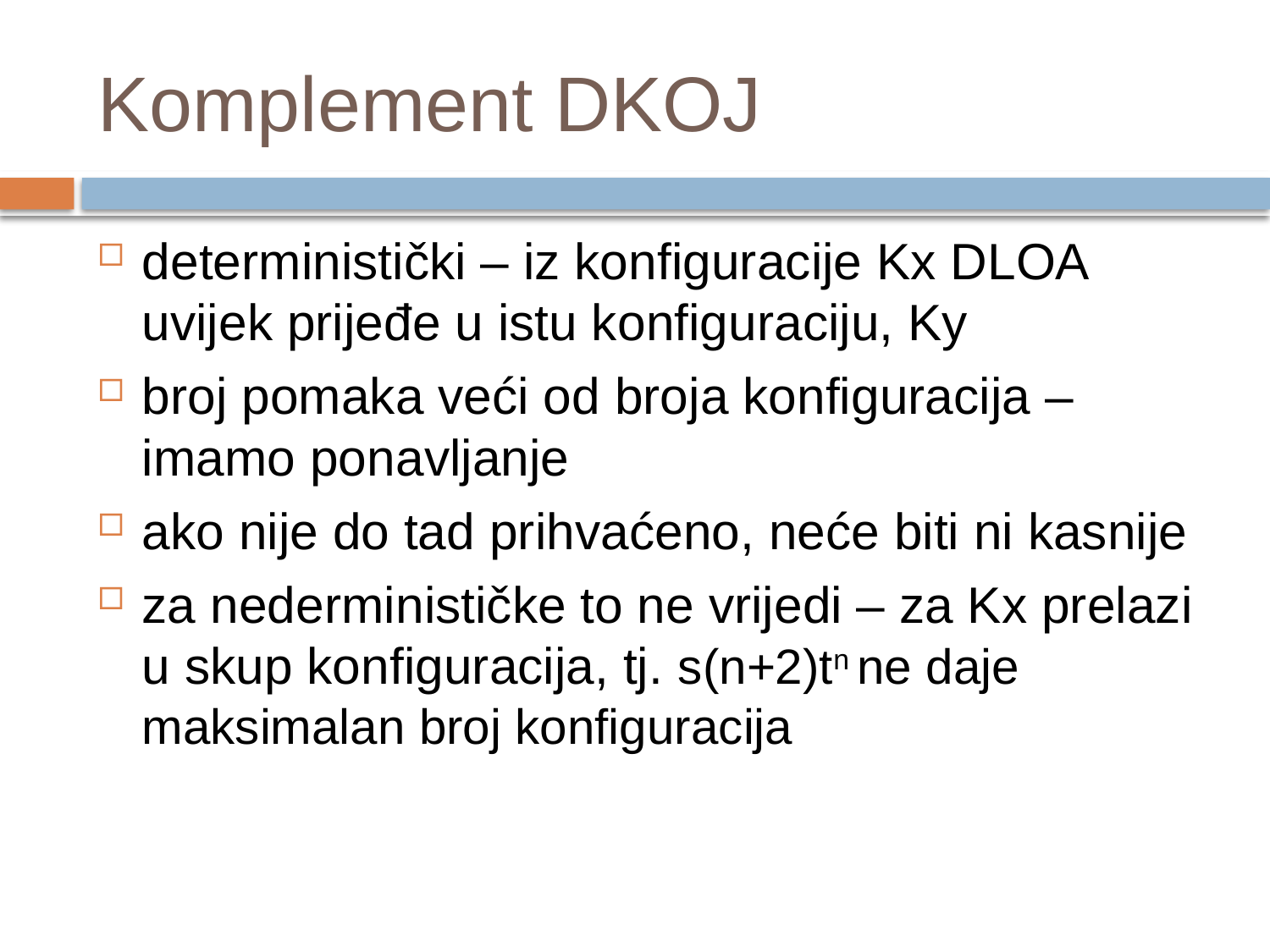

# Komplement DKOJ
deterministički – iz konfiguracije Kx DLOA uvijek prijeđe u istu konfiguraciju, Ky
broj pomaka veći od broja konfiguracija – imamo ponavljanje
ako nije do tad prihvaćeno, neće biti ni kasnije
za nederminističke to ne vrijedi – za Kx prelazi u skup konfiguracija, tj. s(n+2)tn ne daje maksimalan broj konfiguracija